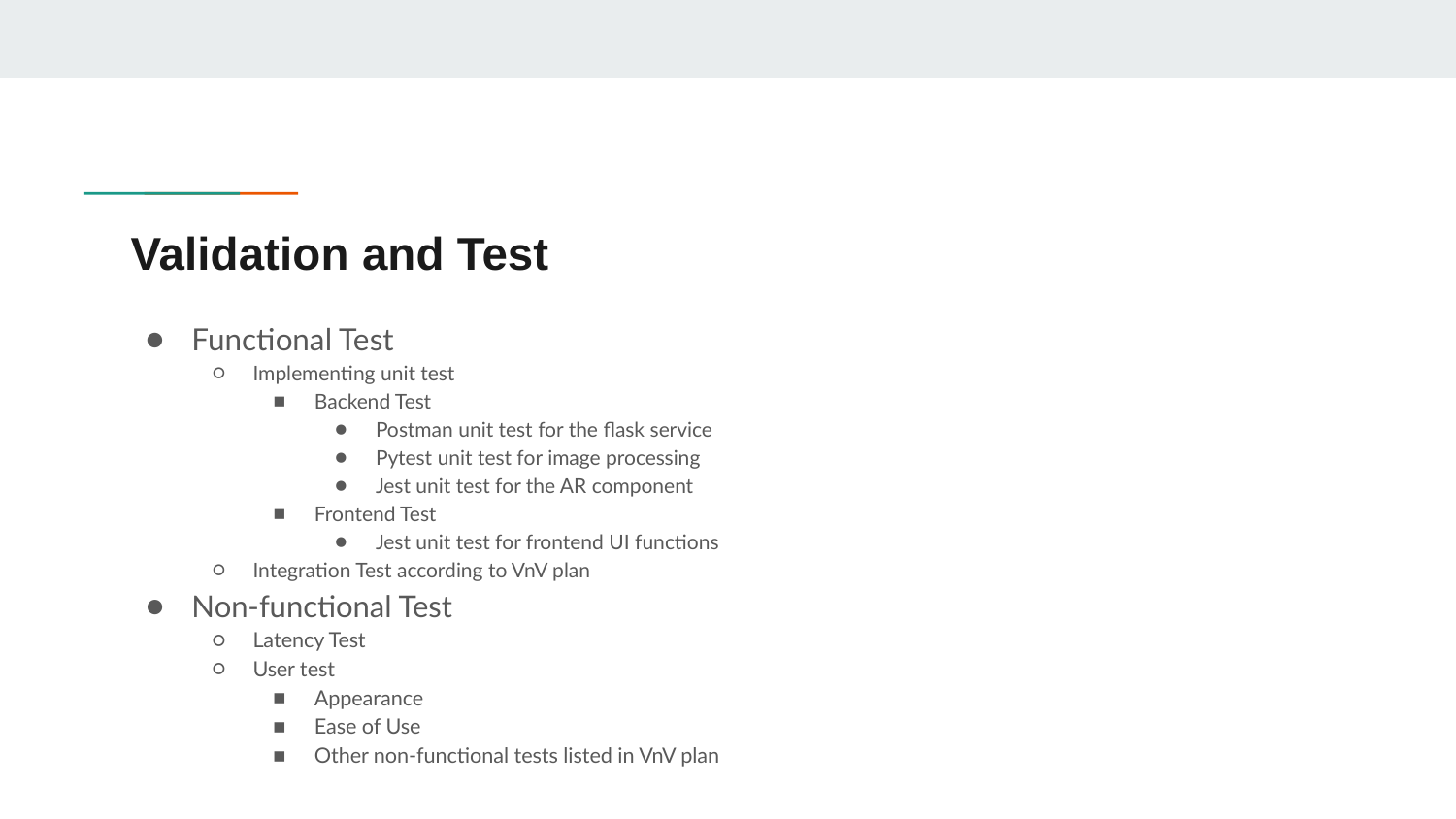

# Validation and Test
Functional Test
Implementing unit test
Backend Test
Postman unit test for the flask service
Pytest unit test for image processing
Jest unit test for the AR component
Frontend Test
Jest unit test for frontend UI functions
Integration Test according to VnV plan
Non-functional Test
Latency Test
User test
Appearance
Ease of Use
Other non-functional tests listed in VnV plan